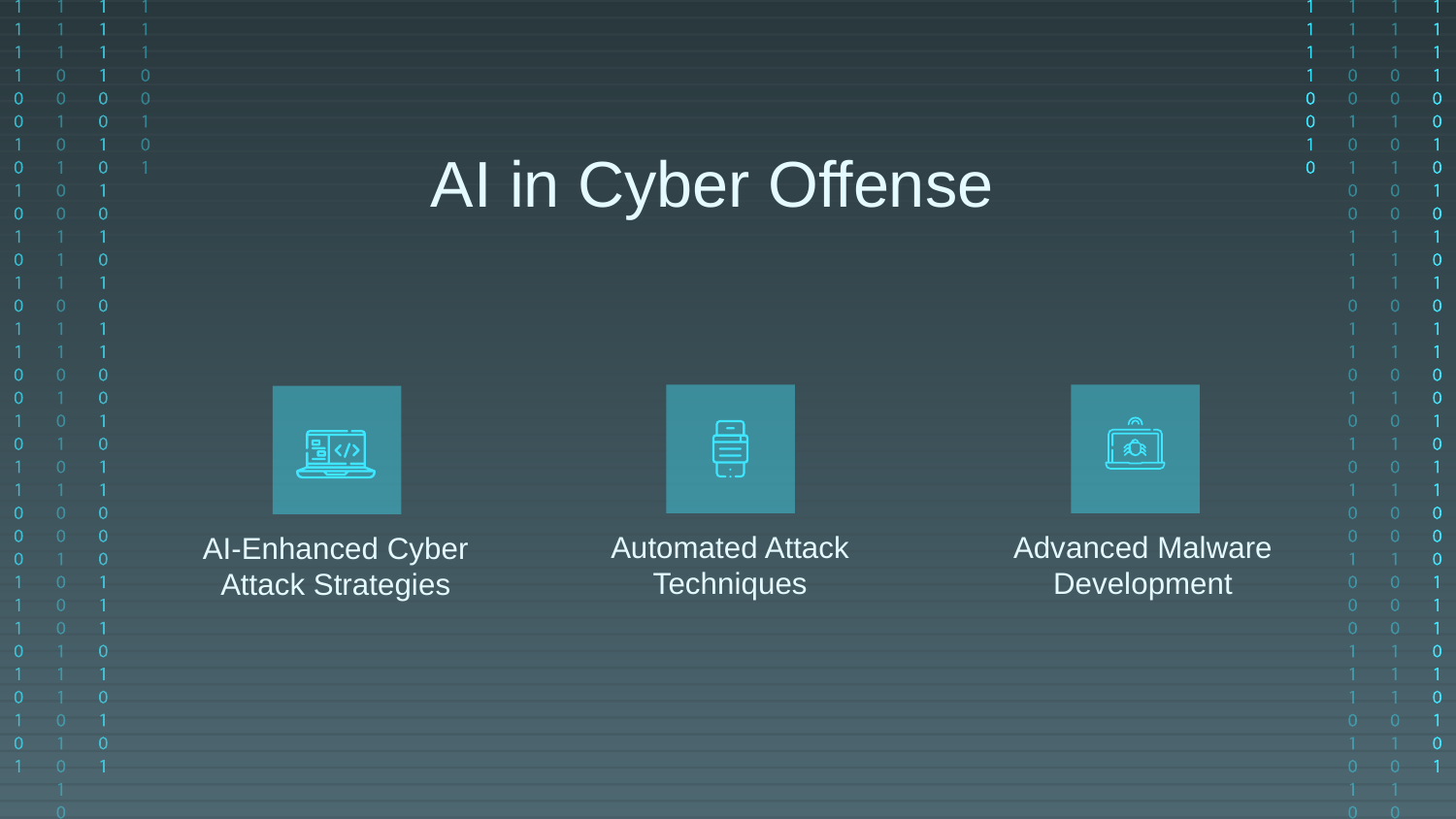

# AI in Cyber Offense

Automated Attack Techniques
Advanced Malware Development
AI-Enhanced Cyber Attack Strategies